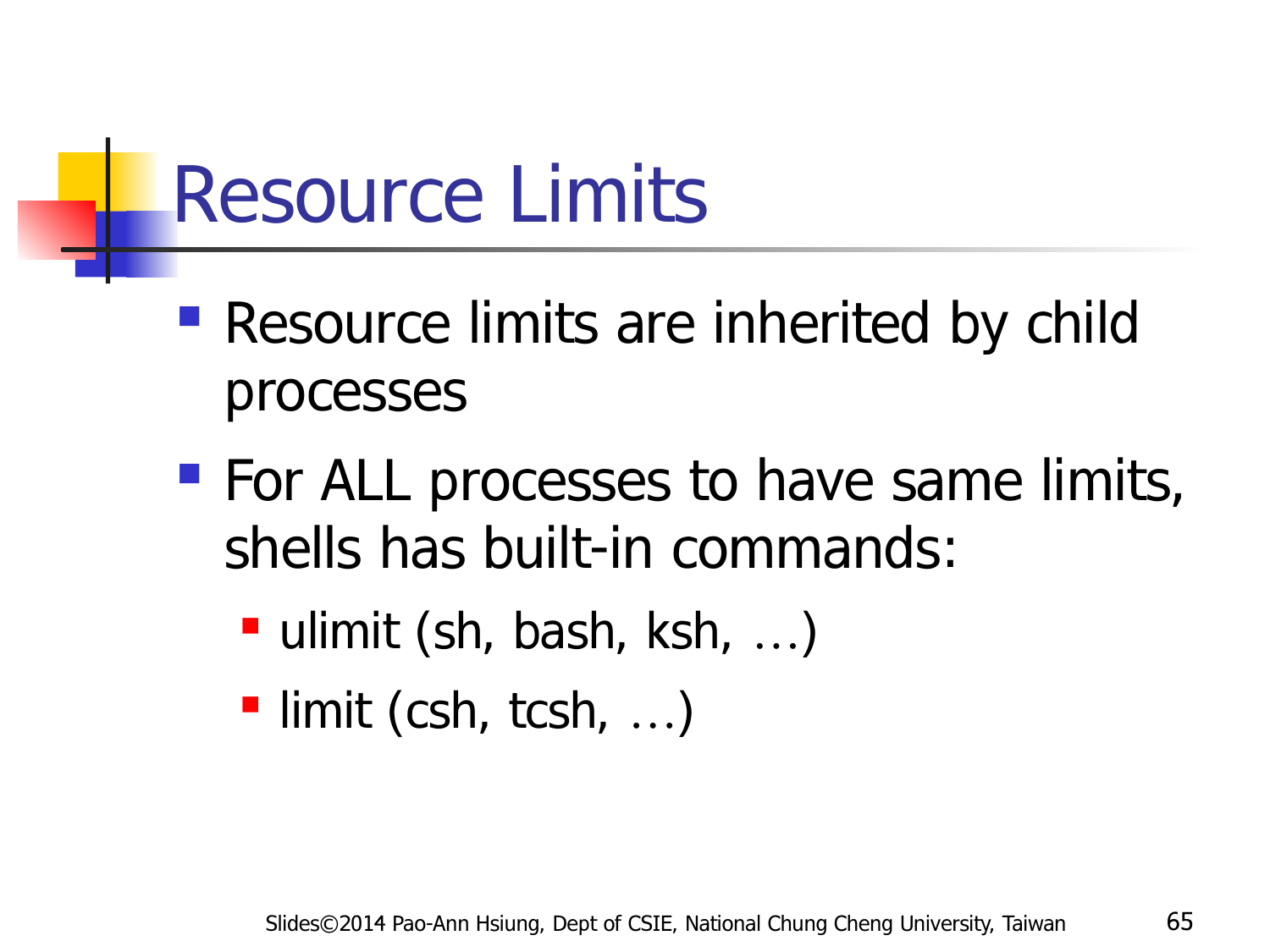

# Resource Limits
Resource limits are inherited by child processes
For ALL processes to have same limits, shells has built-in commands:
ulimit (sh, bash, ksh, …)
limit (csh, tcsh, …)
Slides©2014 Pao-Ann Hsiung, Dept of CSIE, National Chung Cheng University, Taiwan
65